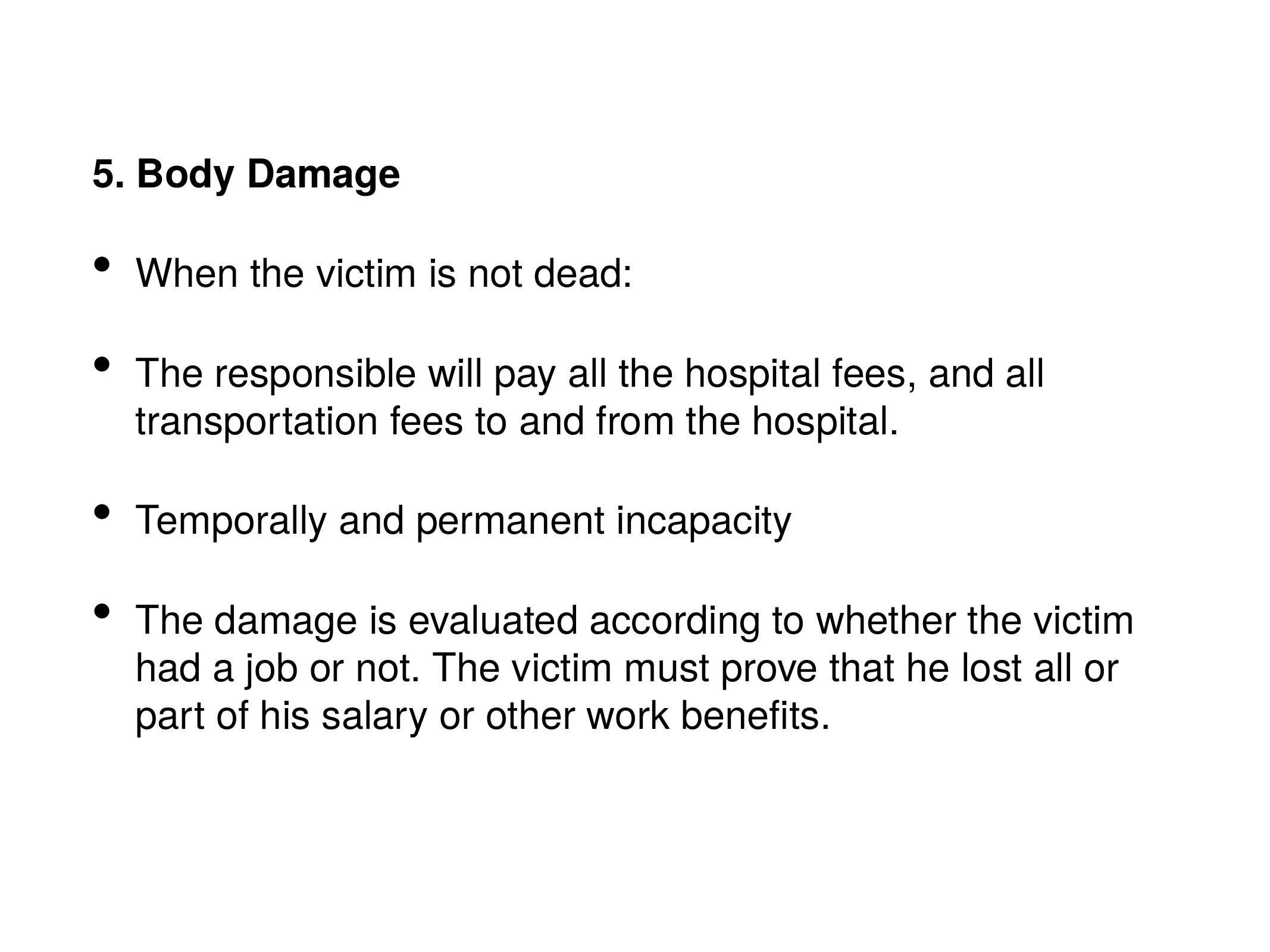

5. Body Damage
When the victim is not dead:
The responsible will pay all the hospital fees, and all transportation fees to and from the hospital.
Temporally and permanent incapacity
The damage is evaluated according to whether the victim had a job or not. The victim must prove that he lost all or part of his salary or other work benefits.